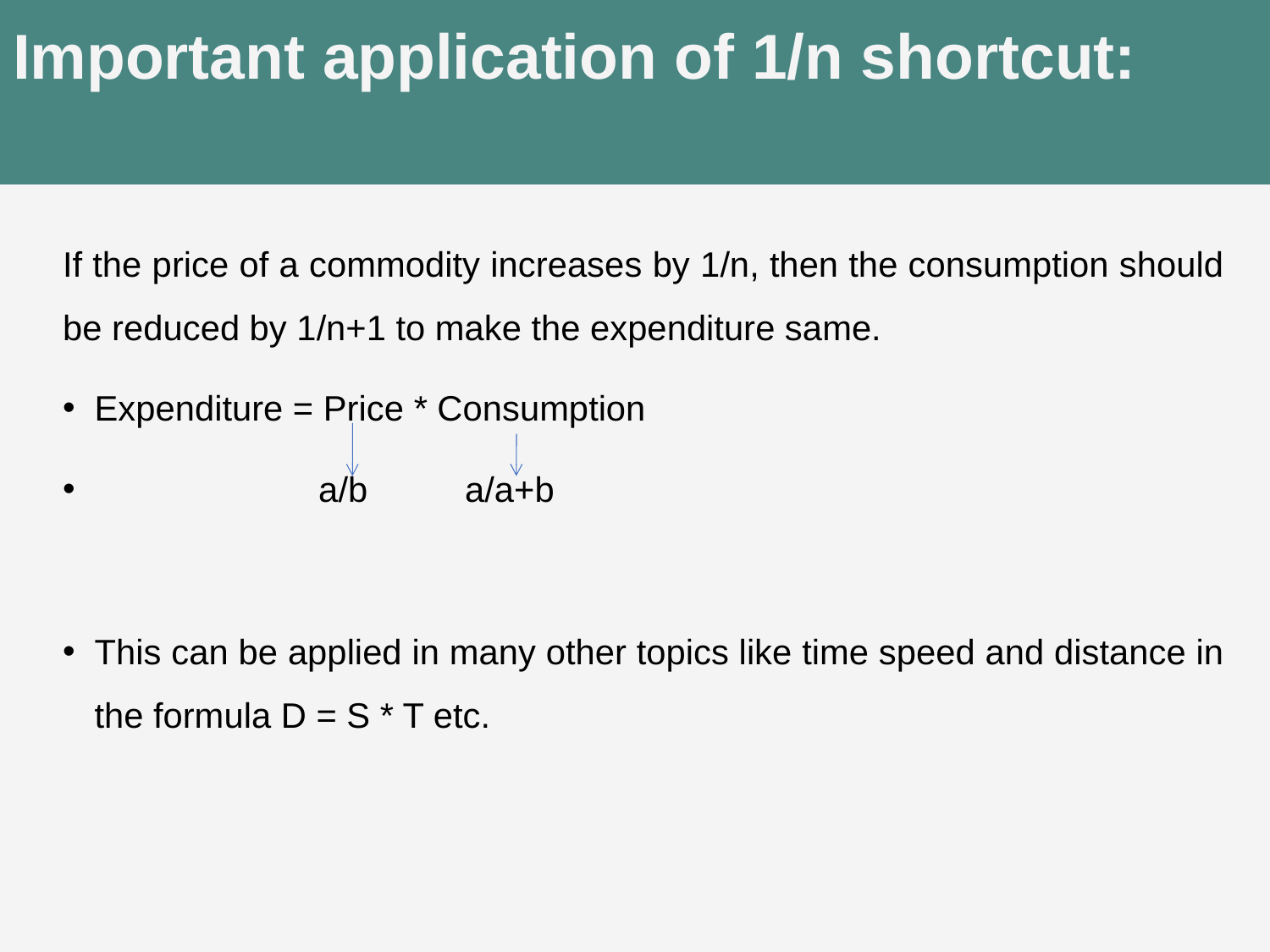

# Important application of 1/n shortcut:
If the price of a commodity increases by 1/n, then the consumption should be reduced by 1/n+1 to make the expenditure same.
Expenditure = Price * Consumption
                       a/b          a/a+b

This can be applied in many other topics like time speed and distance in the formula D = S * T etc.